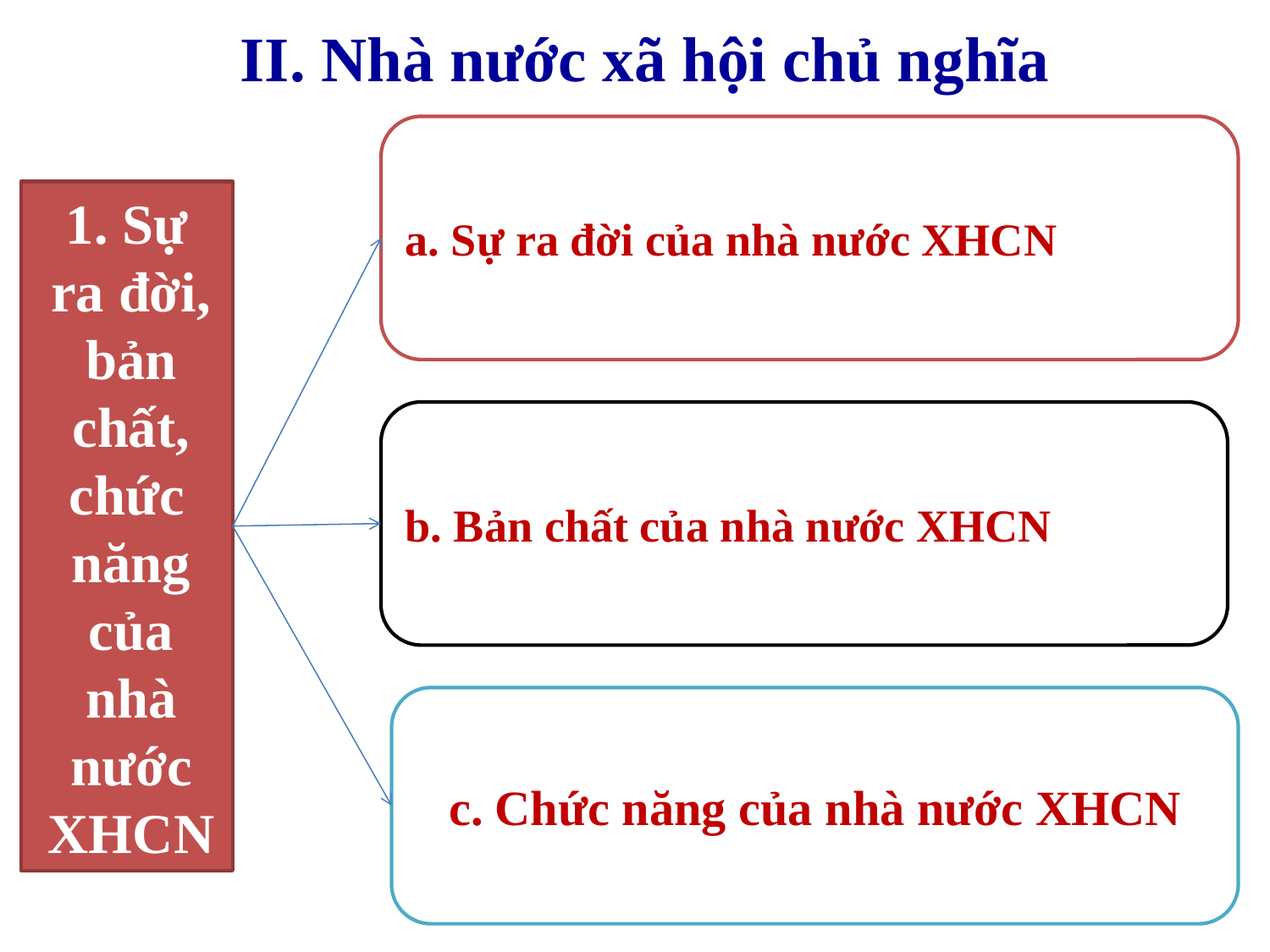

II. Nhà nước xã hội chủ nghĩa
a. Sự ra đời của nhà nước XHCN
1. Sự ra đời, bản chất,
chức năng của nhà nước XHCN
b. Bản chất của nhà nước XHCN
c. Chức năng của nhà nước XHCN